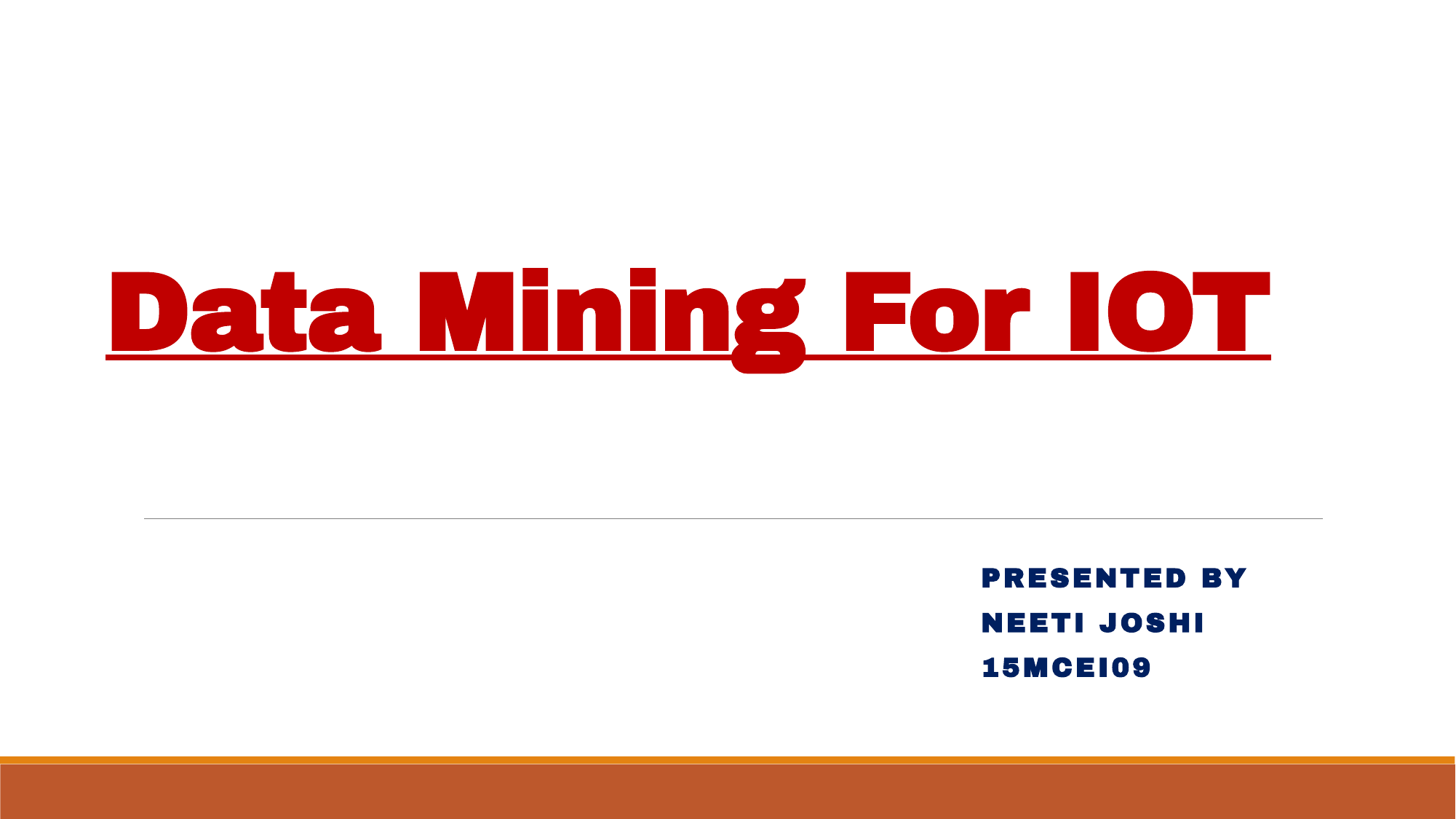

# Data Mining For IOT
Presented by
NEETI JOSHI
15MCEI09